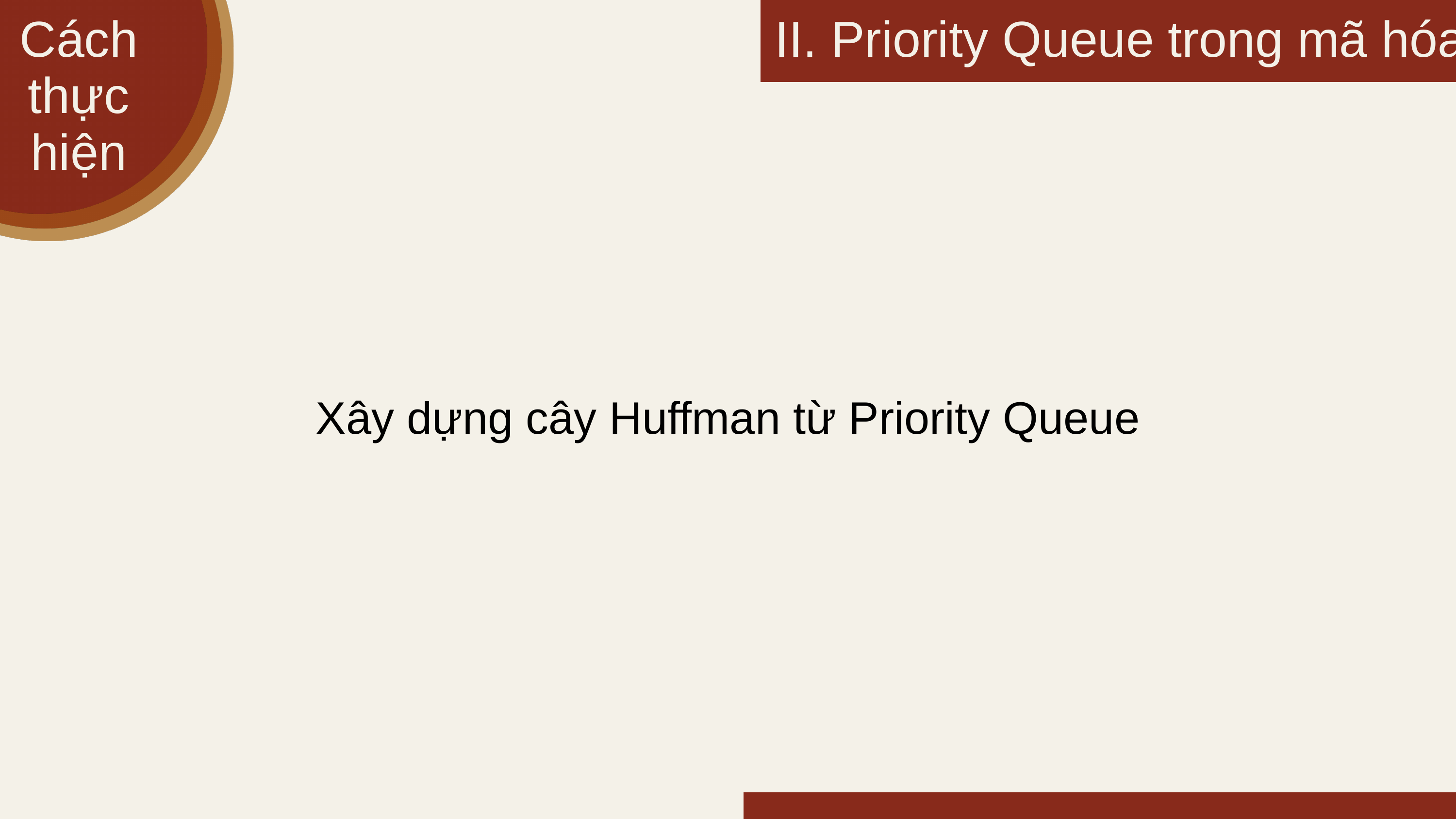

Cách thực hiện
II. Priority Queue trong mã hóa
Xây dựng cây Huffman từ Priority Queue